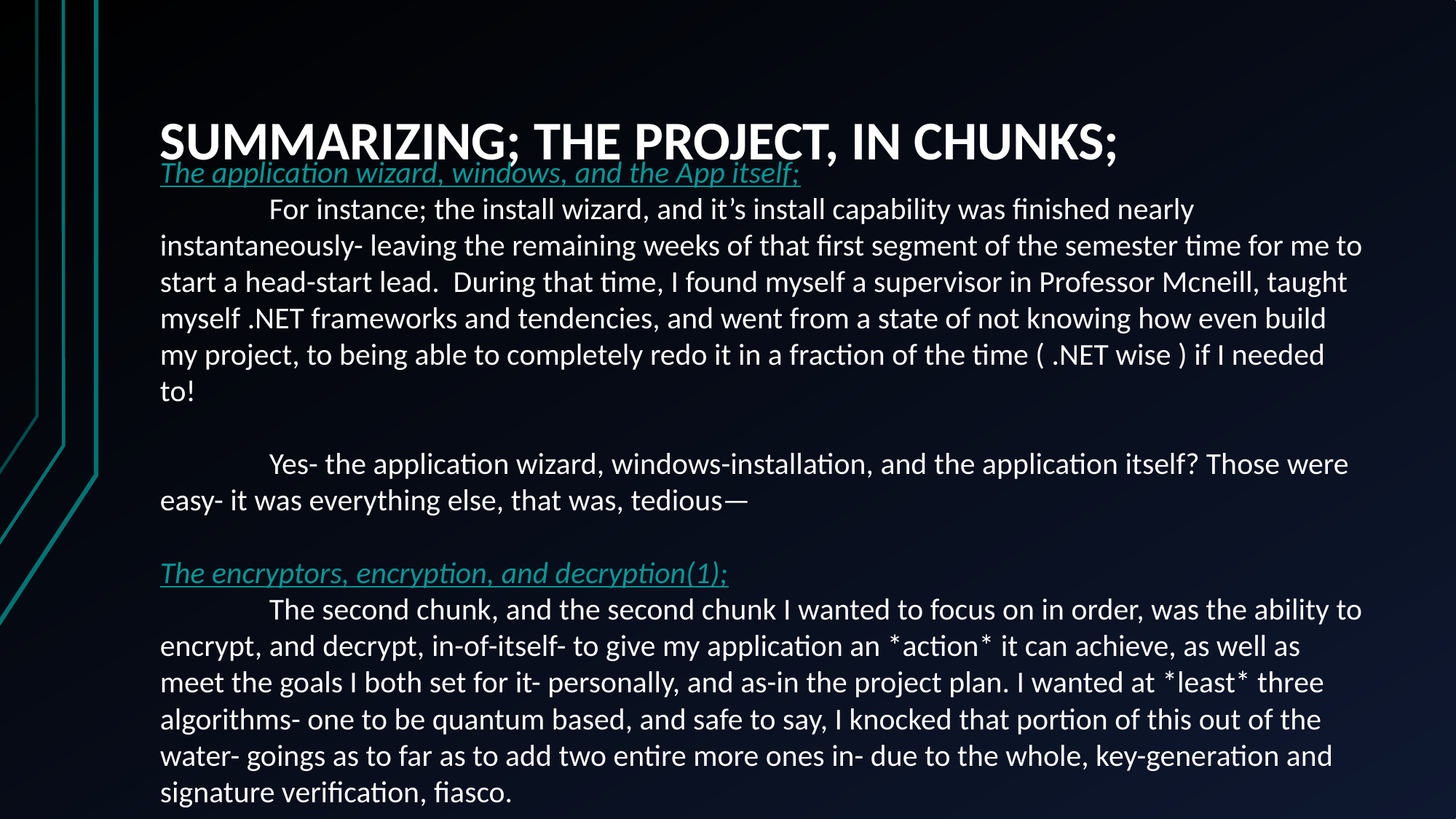

# SUMMARIZING; THE PROJECT, IN CHUNKS;
The application wizard, windows, and the App itself;
	For instance; the install wizard, and it’s install capability was finished nearly instantaneously- leaving the remaining weeks of that first segment of the semester time for me to start a head-start lead.  During that time, I found myself a supervisor in Professor Mcneill, taught myself .NET frameworks and tendencies, and went from a state of not knowing how even build my project, to being able to completely redo it in a fraction of the time ( .NET wise ) if I needed to!

	Yes- the application wizard, windows-installation, and the application itself? Those were easy- it was everything else, that was, tedious—

The encryptors, encryption, and decryption(1);
	The second chunk, and the second chunk I wanted to focus on in order, was the ability to encrypt, and decrypt, in-of-itself- to give my application an *action* it can achieve, as well as meet the goals I both set for it- personally, and as-in the project plan. I wanted at *least* three algorithms- one to be quantum based, and safe to say, I knocked that portion of this out of the water- goings as to far as to add two entire more ones in- due to the whole, key-generation and signature verification, fiasco.